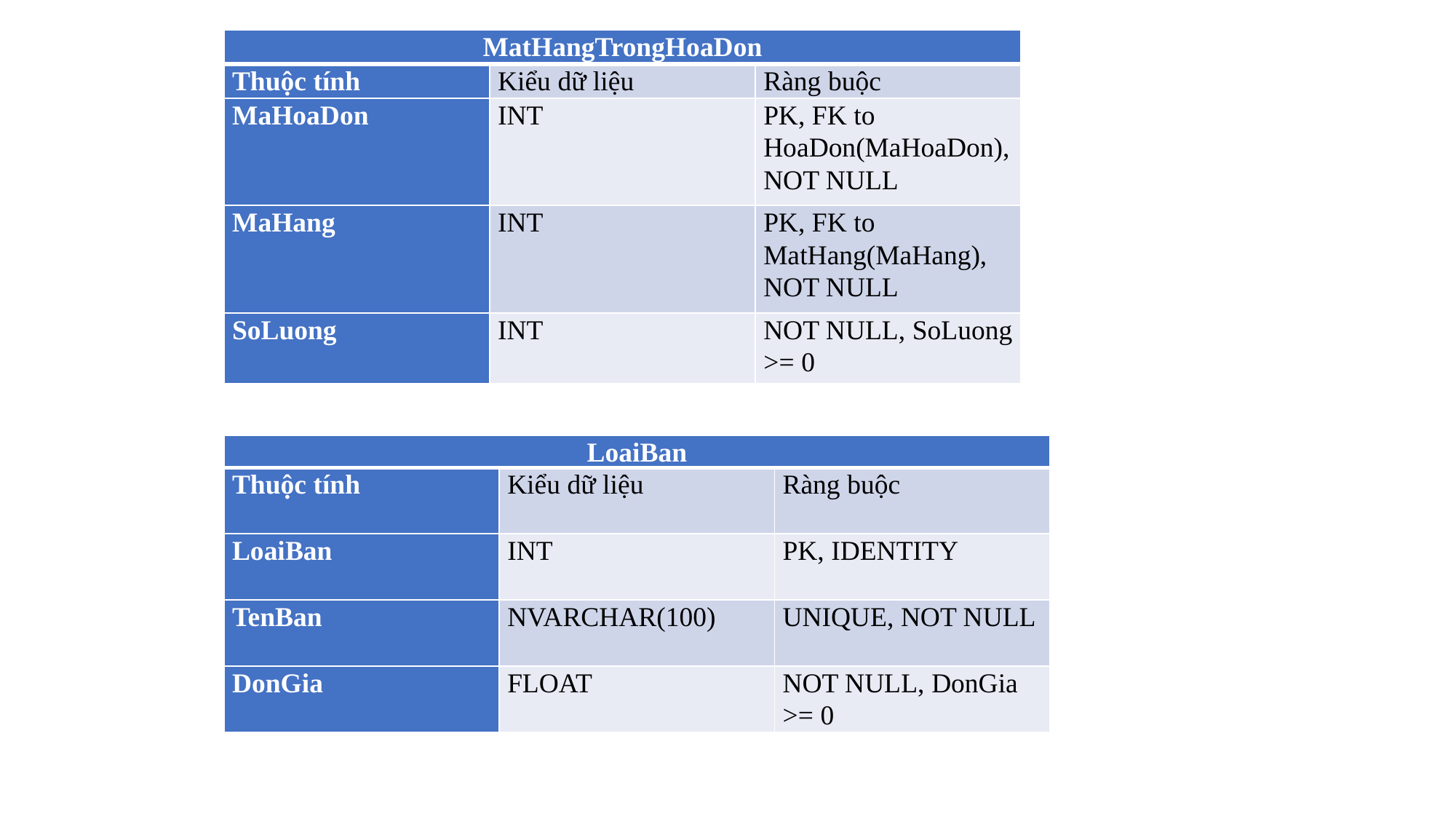

| MatHangTrongHoaDon |  |  |
| --- | --- | --- |
| Thuộc tính | Kiểu dữ liệu | Ràng buộc |
| MaHoaDon | INT | PK, FK to HoaDon(MaHoaDon), NOT NULL |
| MaHang | INT | PK, FK to MatHang(MaHang), NOT NULL |
| SoLuong | INT | NOT NULL, SoLuong >= 0 |

| LoaiBan |  |  |
| --- | --- | --- |
| Thuộc tính | Kiểu dữ liệu | Ràng buộc |
| LoaiBan | INT | PK, IDENTITY |
| TenBan | NVARCHAR(100) | UNIQUE, NOT NULL |
| DonGia | FLOAT | NOT NULL, DonGia >= 0 |